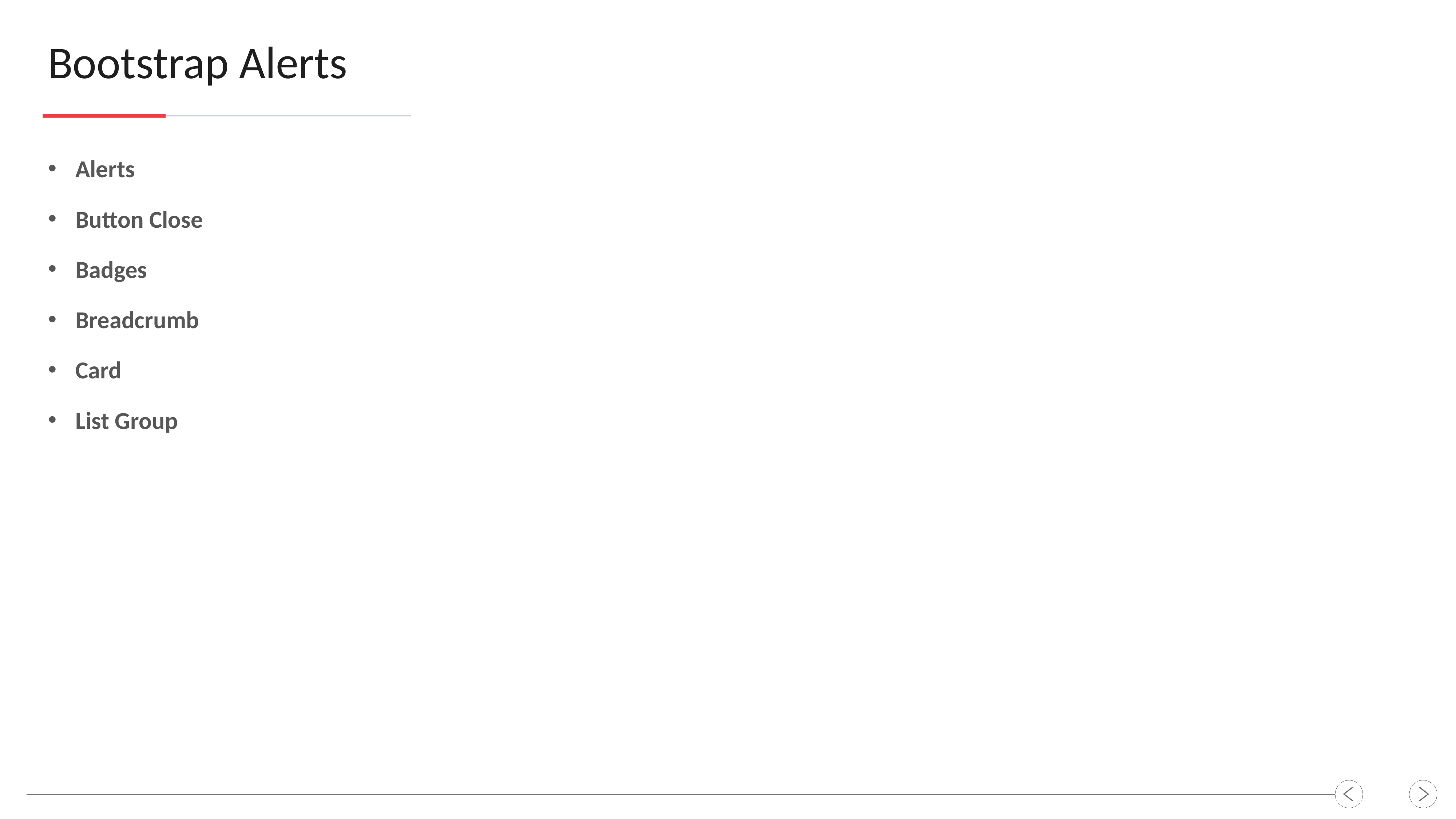

Bootstrap Alerts
Alerts
Button Close
Badges
Breadcrumb
Card
List Group